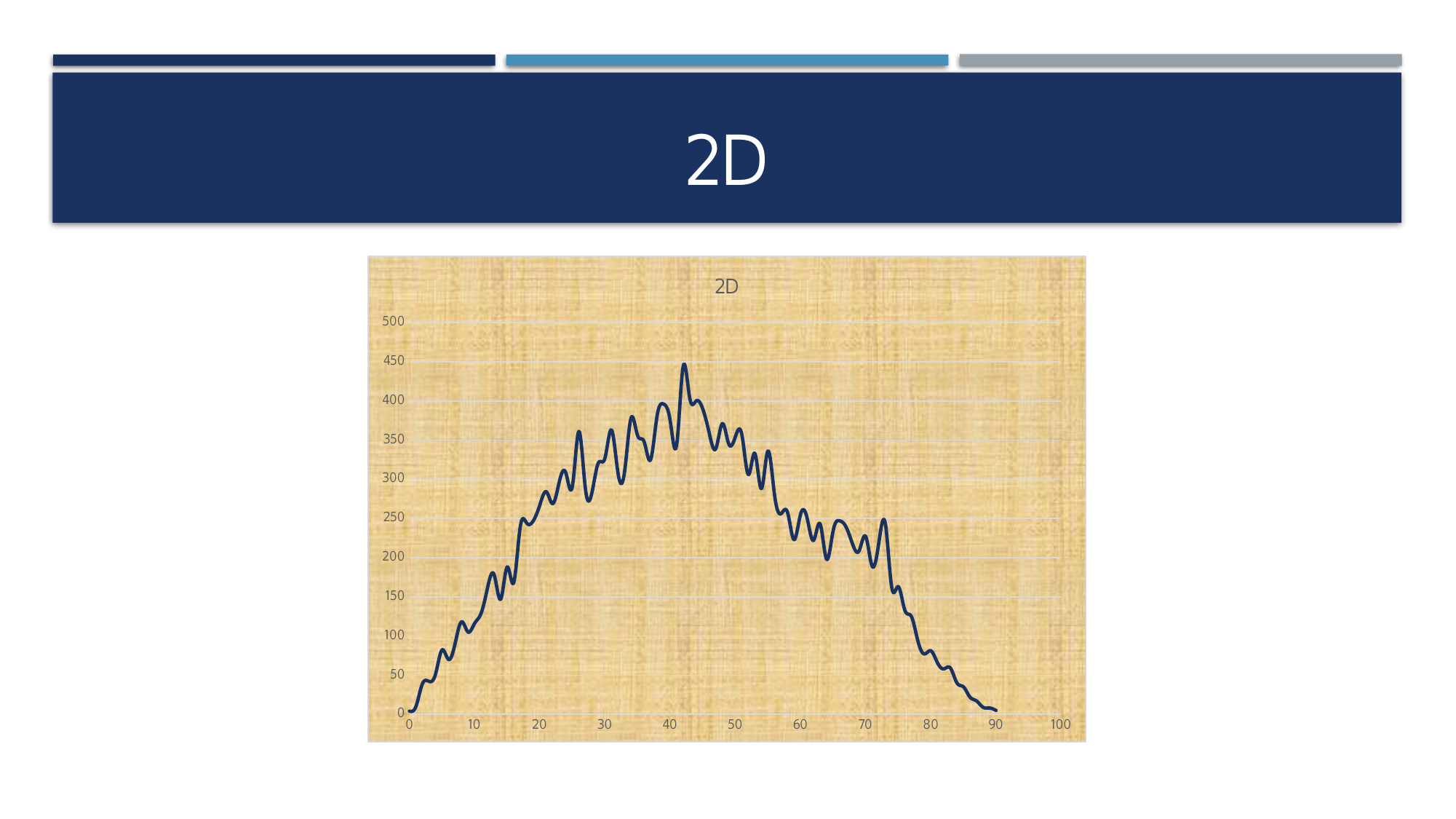

# 2D

### Chart: 2D

| Category |  |
|---|---|